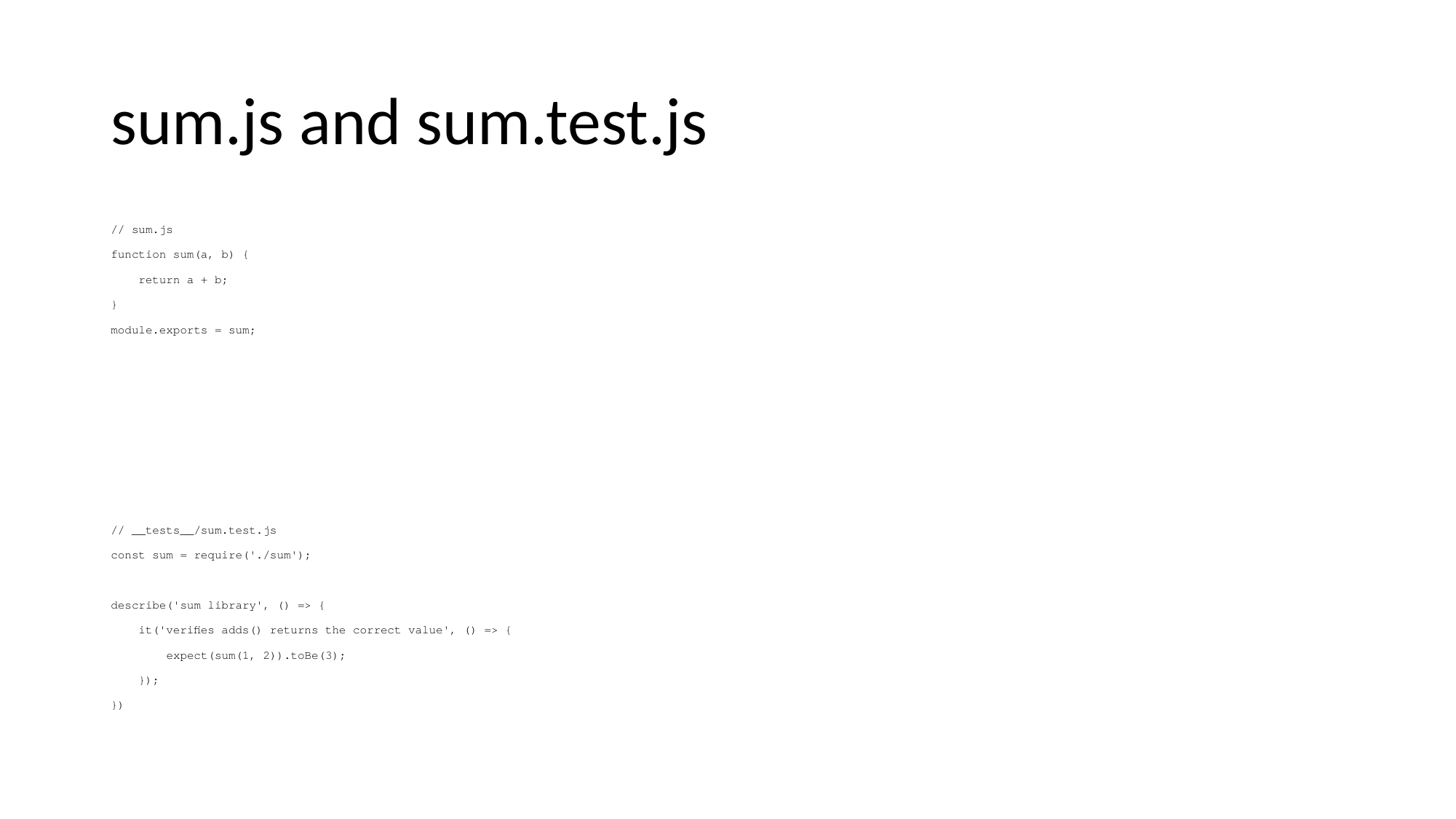

# sum.js and sum.test.js
// sum.js

function sum(a, b) {

    return a + b;

}

module.exports = sum;

// __tests__/sum.test.js

const sum = require('./sum');

describe('sum library', () => {

    it('verifies adds() returns the correct value', () => {

        expect(sum(1, 2)).toBe(3);

    });

})